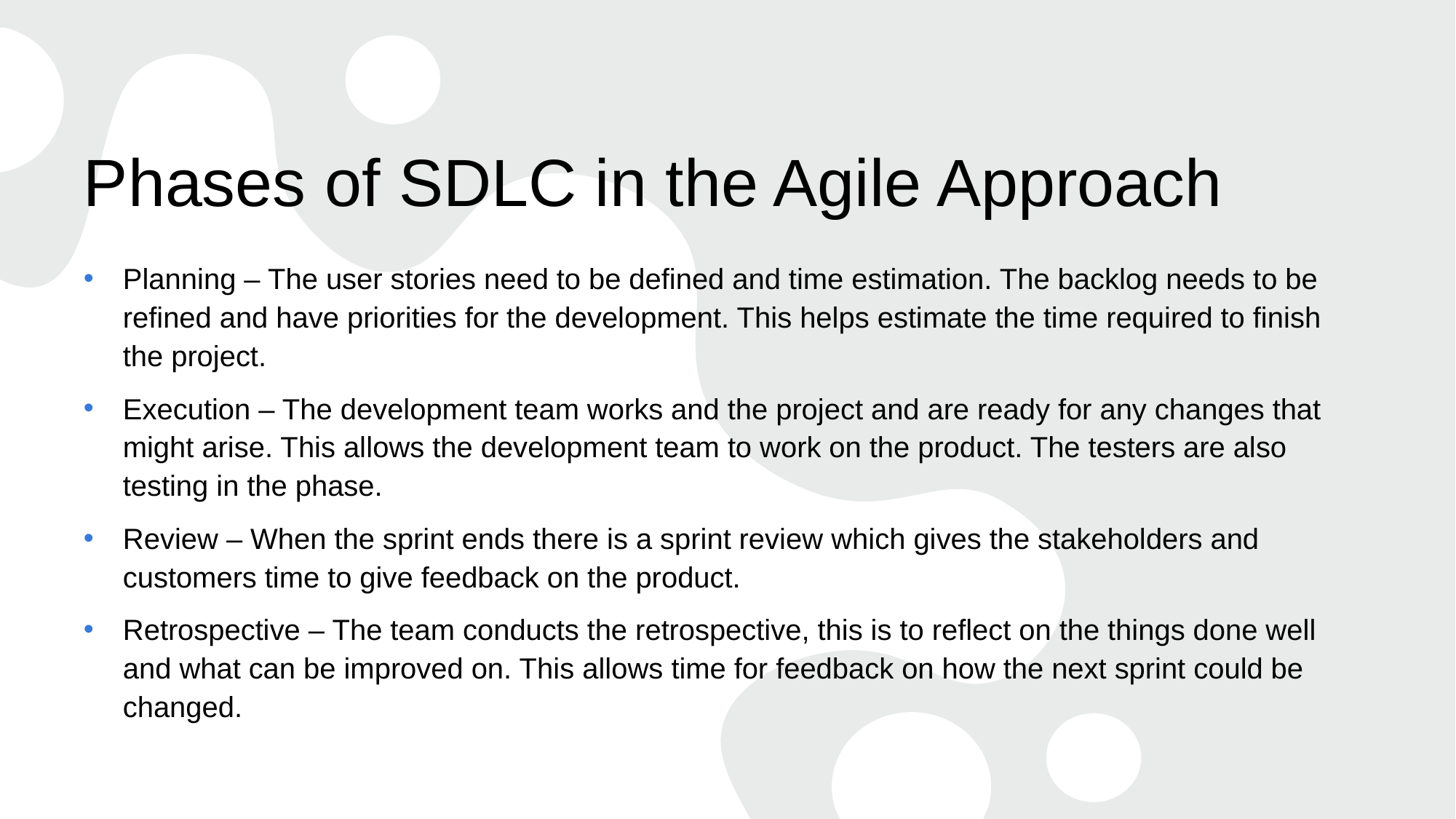

# Phases of SDLC in the Agile Approach
Planning – The user stories need to be defined and time estimation. The backlog needs to be refined and have priorities for the development. This helps estimate the time required to finish the project.
Execution – The development team works and the project and are ready for any changes that might arise. This allows the development team to work on the product. The testers are also testing in the phase.
Review – When the sprint ends there is a sprint review which gives the stakeholders and customers time to give feedback on the product.
Retrospective – The team conducts the retrospective, this is to reflect on the things done well and what can be improved on. This allows time for feedback on how the next sprint could be changed.